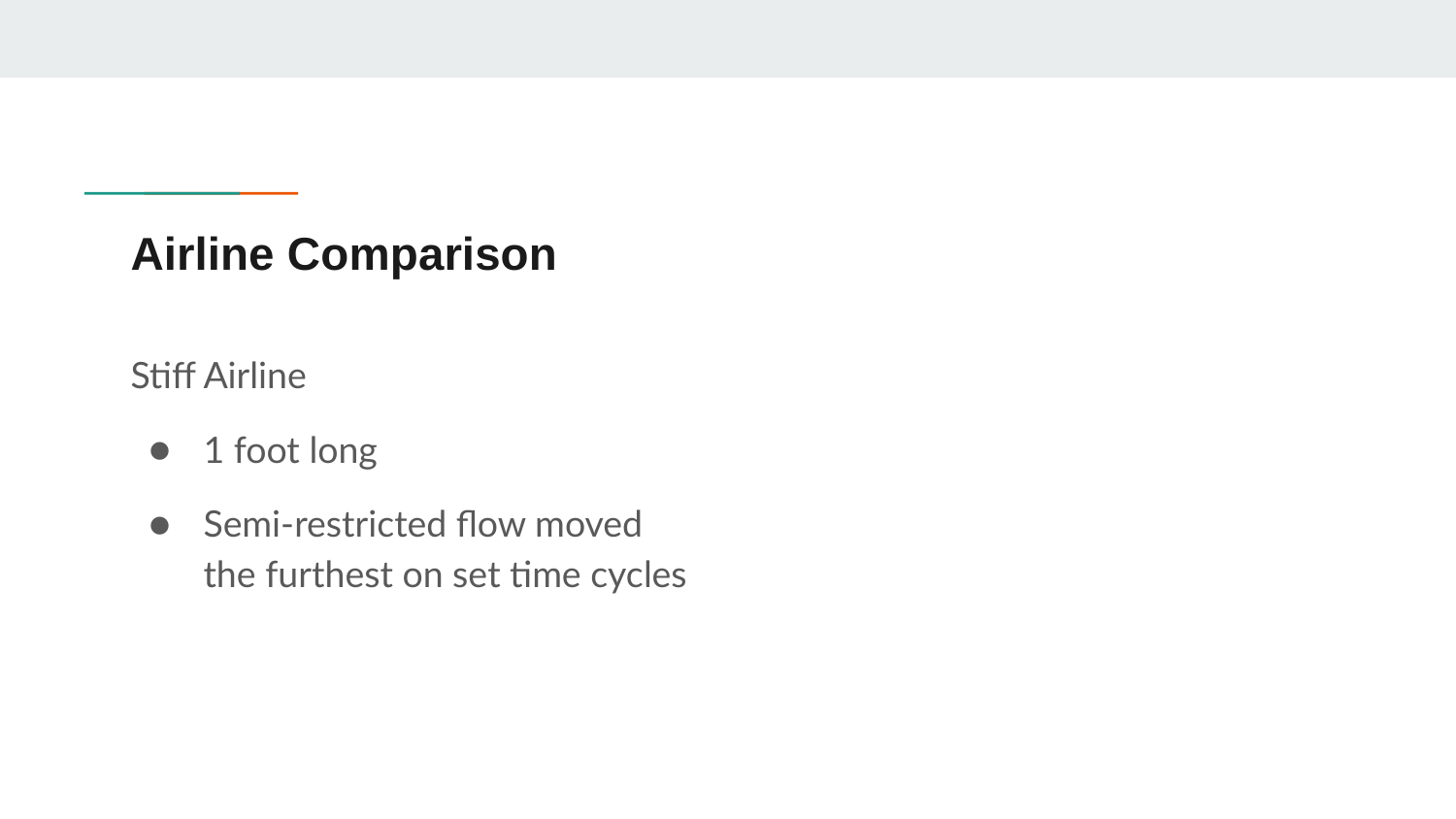

# Airline Comparison
Stiff Airline
1 foot long
Semi-restricted flow moved the furthest on set time cycles